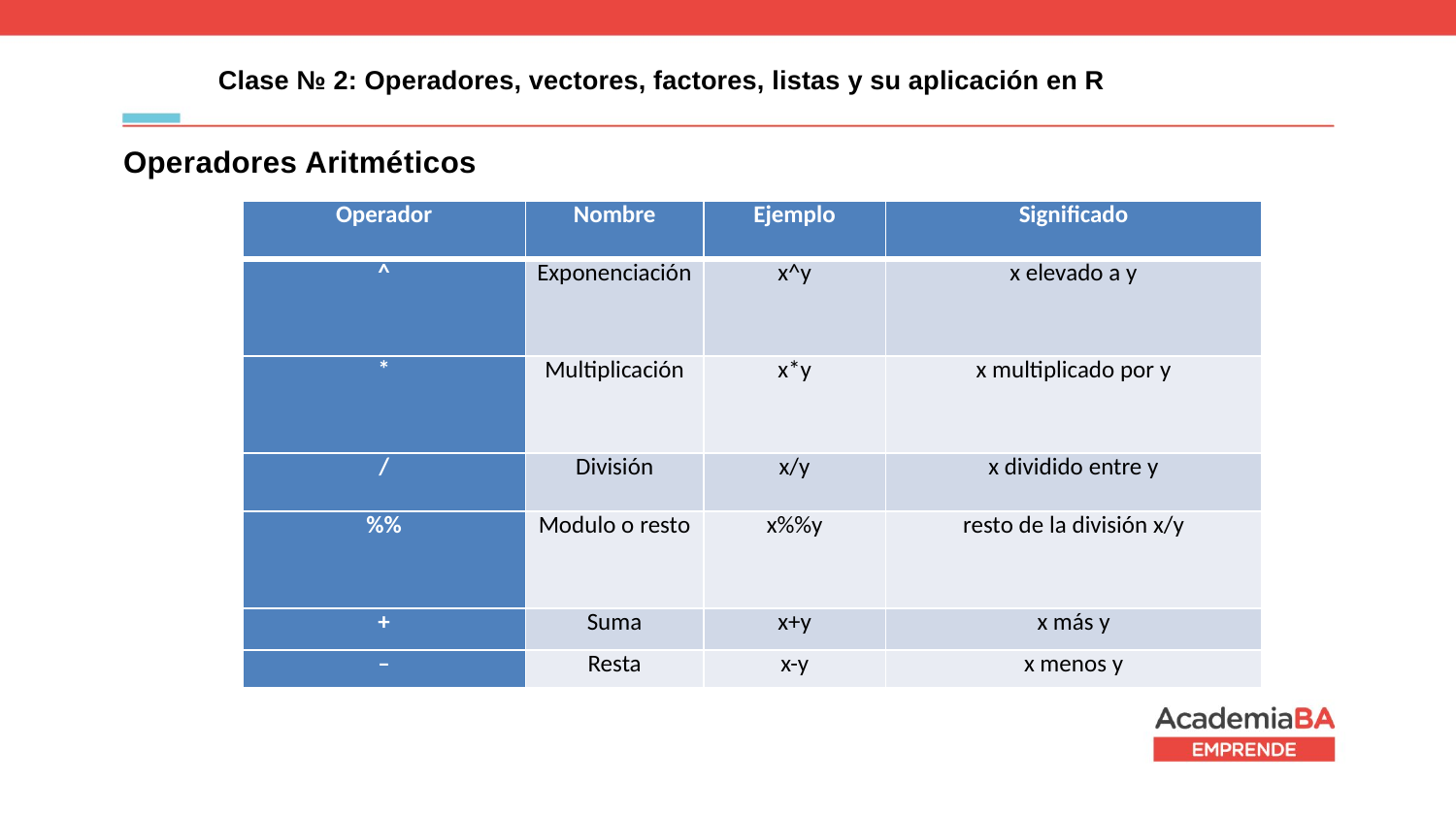

Clase № 2: Operadores, vectores, factores, listas y su aplicación en R
# Operadores Aritméticos
| Operador | Nombre | Ejemplo | Significado |
| --- | --- | --- | --- |
| ^ | Exponenciación | x^y | x elevado a y |
| \* | Multiplicación | x\*y | x multiplicado por y |
| / | División | x/y | x dividido entre y |
| %% | Modulo o resto | x%%y | resto de la división x/y |
| + | Suma | x+y | x más y |
| – | Resta | x-y | x menos y |